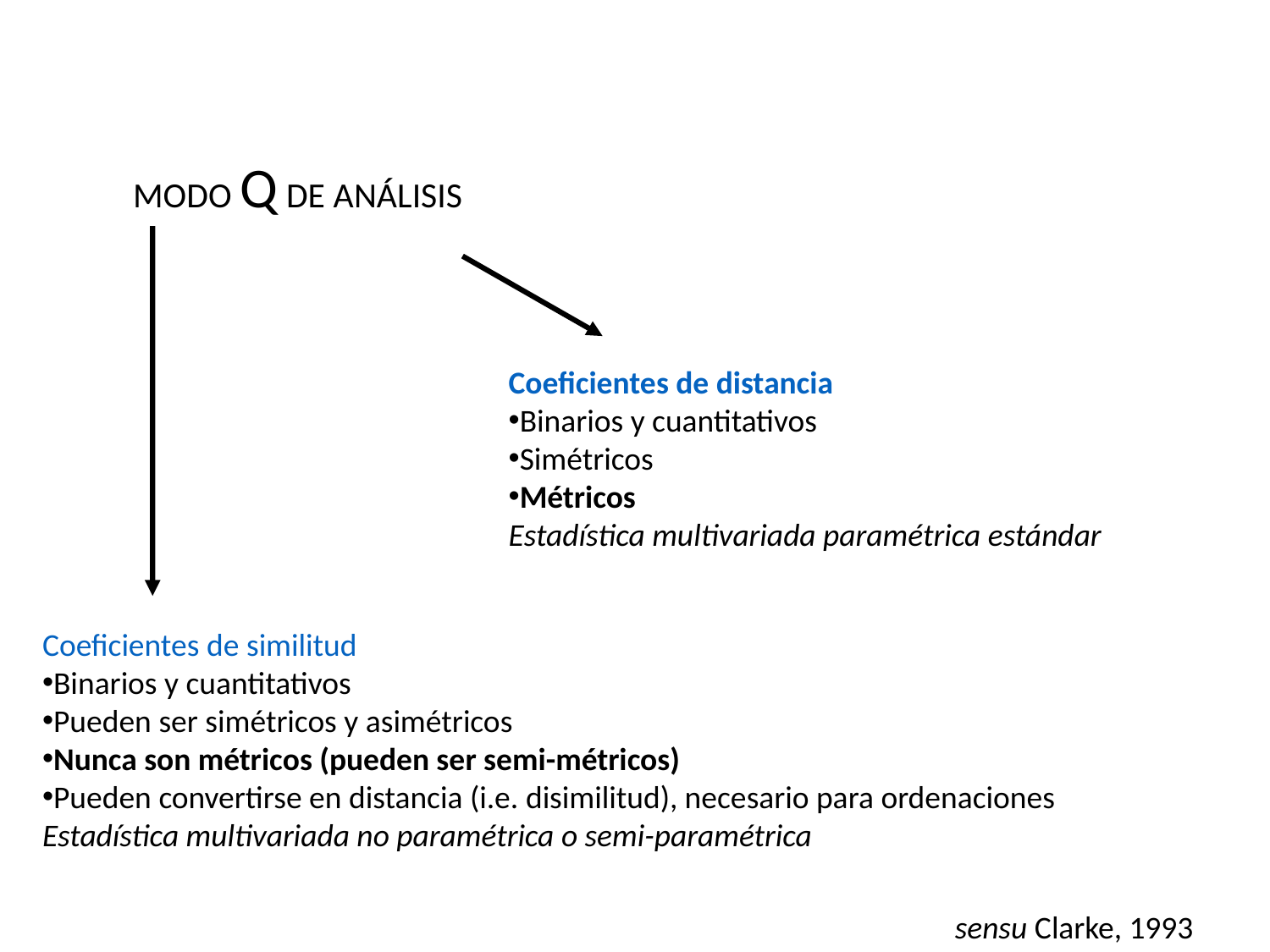

MODO Q DE ANÁLISIS

Coeficientes de distancia
Binarios y cuantitativos
Simétricos
Métricos
Estadística multivariada paramétrica estándar
Coeficientes de similitud
Binarios y cuantitativos
Pueden ser simétricos y asimétricos
Nunca son métricos (pueden ser semi-métricos)
Pueden convertirse en distancia (i.e. disimilitud), necesario para ordenaciones
Estadística multivariada no paramétrica o semi-paramétrica
sensu Clarke, 1993